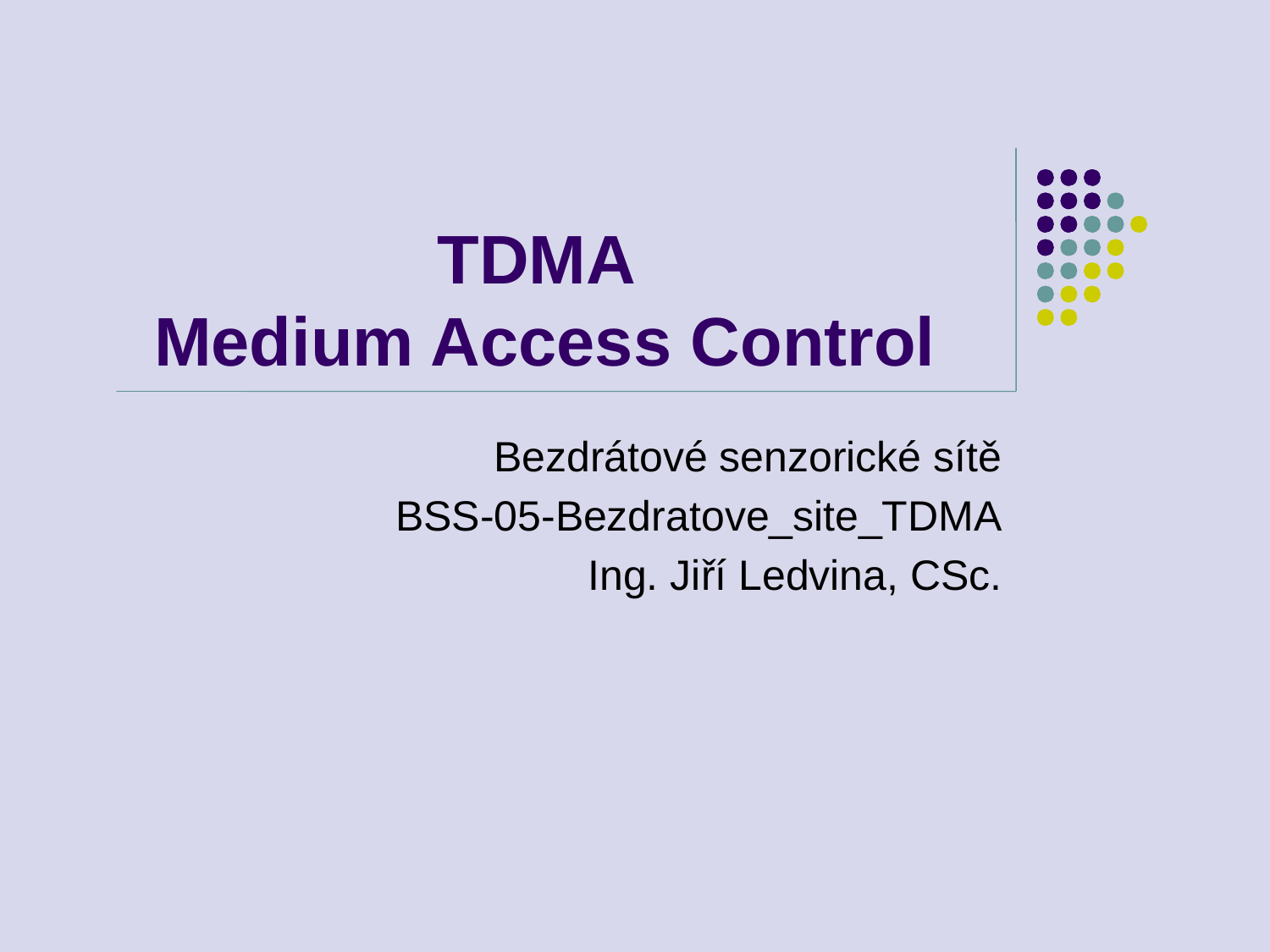

# TDMA Medium Access Control
Bezdrátové senzorické sítě
BSS-05-Bezdratove_site_TDMA
Ing. Jiří Ledvina, CSc.